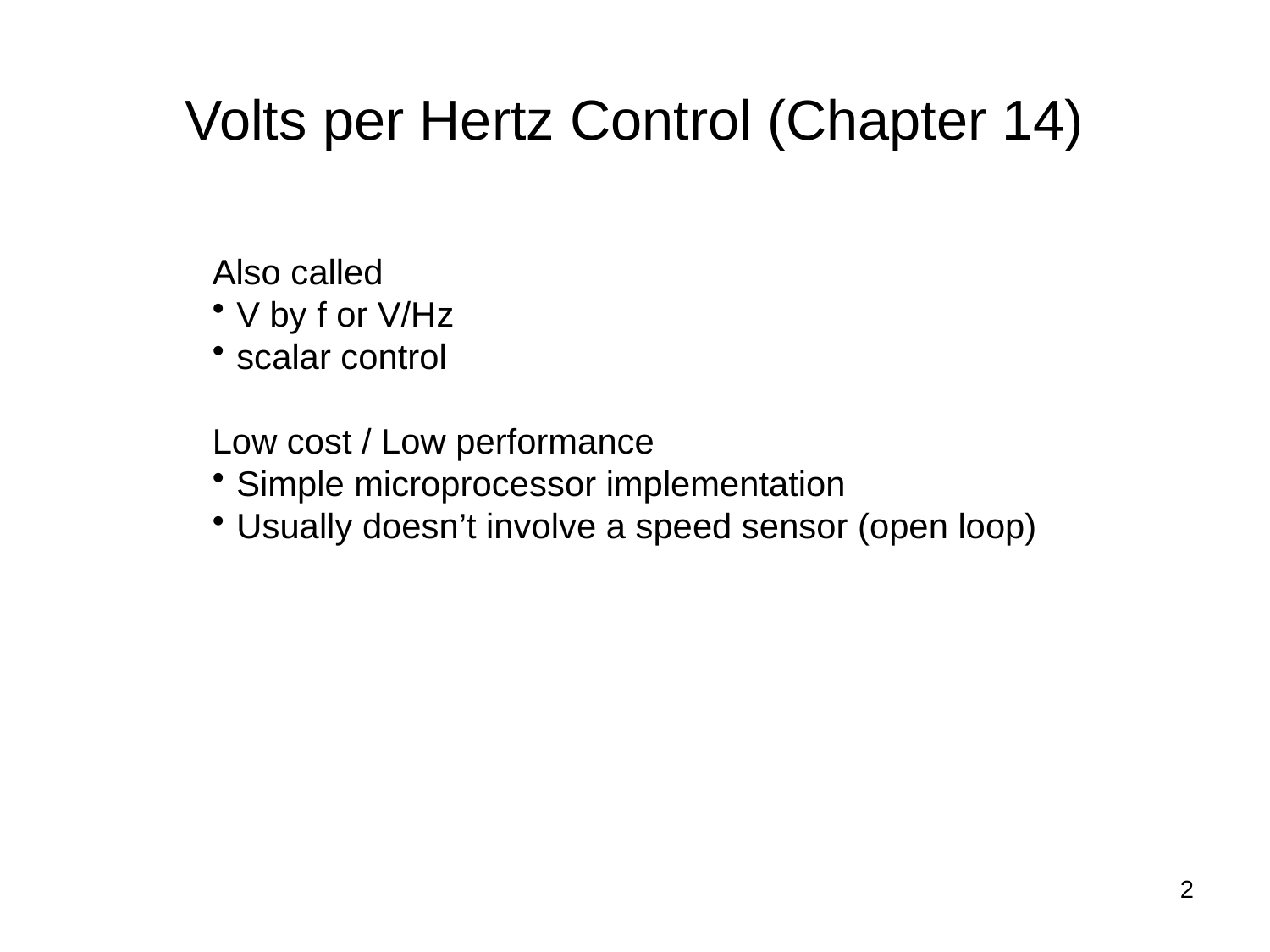

Volts per Hertz Control (Chapter 14)
Also called
V by f or V/Hz
scalar control

Low cost / Low performance
Simple microprocessor implementation
Usually doesn’t involve a speed sensor (open loop)
2